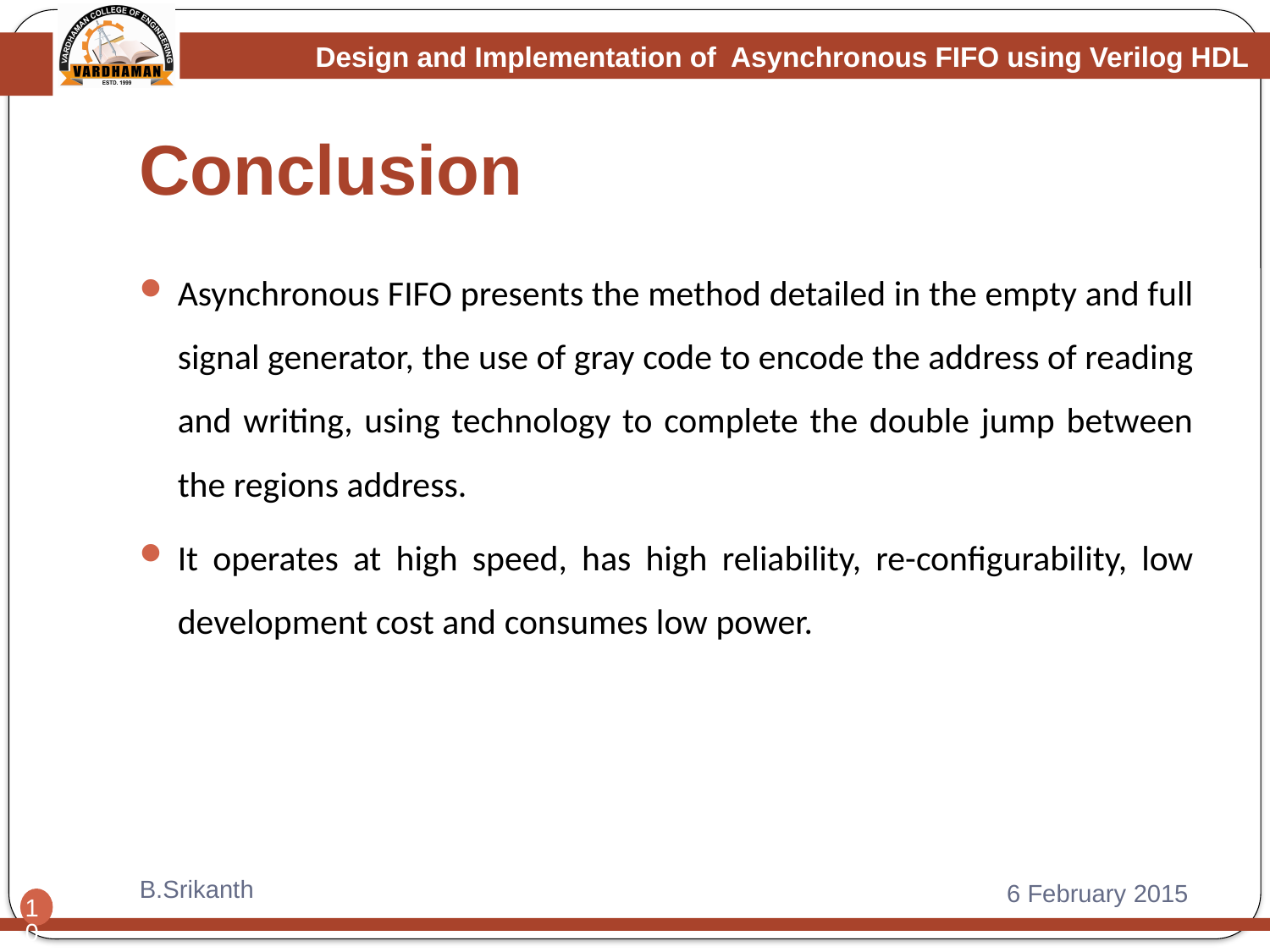

# Conclusion
Asynchronous FIFO presents the method detailed in the empty and full signal generator, the use of gray code to encode the address of reading and writing, using technology to complete the double jump between the regions address.
It operates at high speed, has high reliability, re-configurability, low development cost and consumes low power.
B.Srikanth
6 February 2015
10